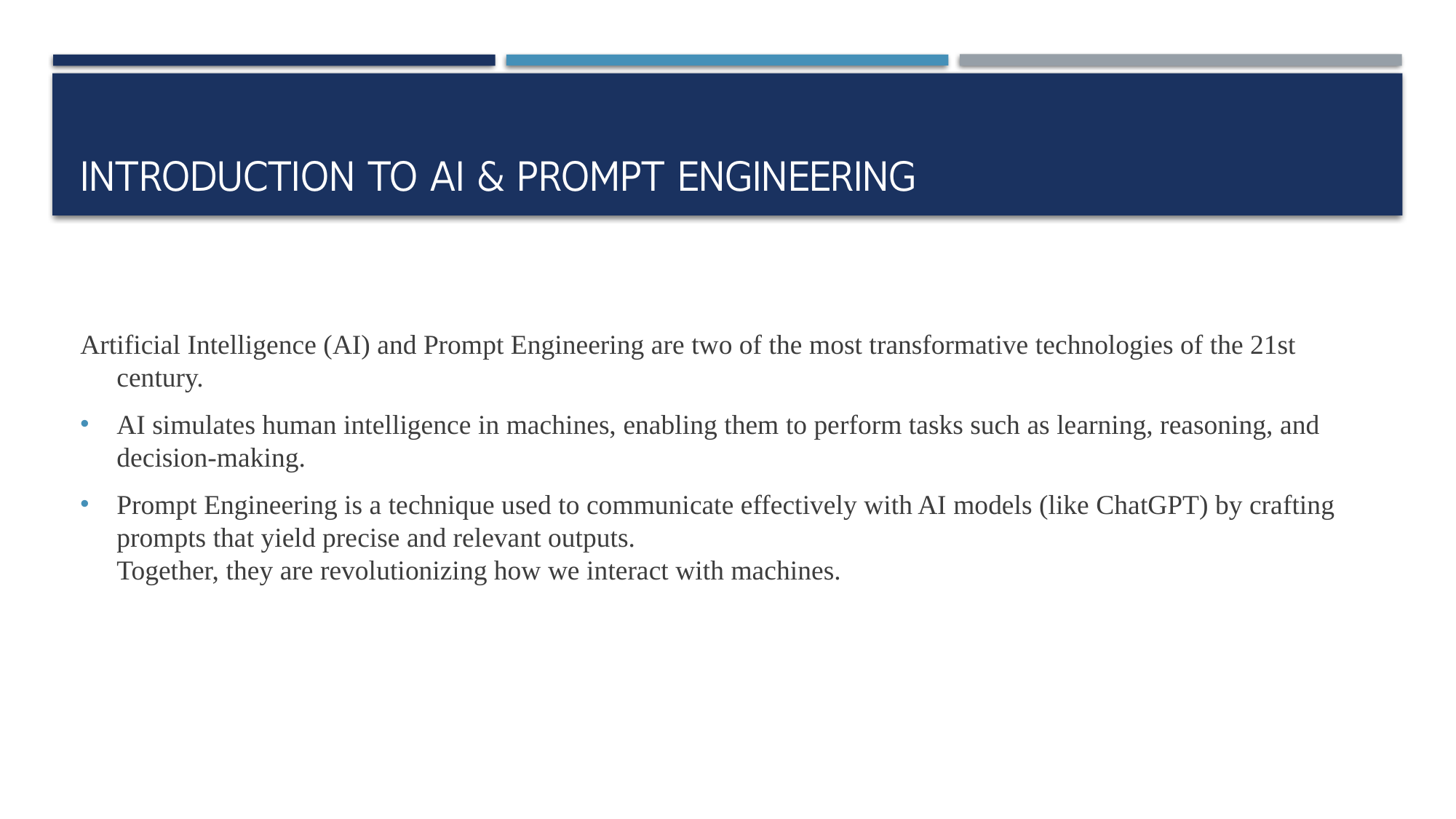

# Introduction to AI & Prompt Engineering
Artificial Intelligence (AI) and Prompt Engineering are two of the most transformative technologies of the 21st century.
AI simulates human intelligence in machines, enabling them to perform tasks such as learning, reasoning, and decision-making.
Prompt Engineering is a technique used to communicate effectively with AI models (like ChatGPT) by crafting prompts that yield precise and relevant outputs.
Together, they are revolutionizing how we interact with machines.